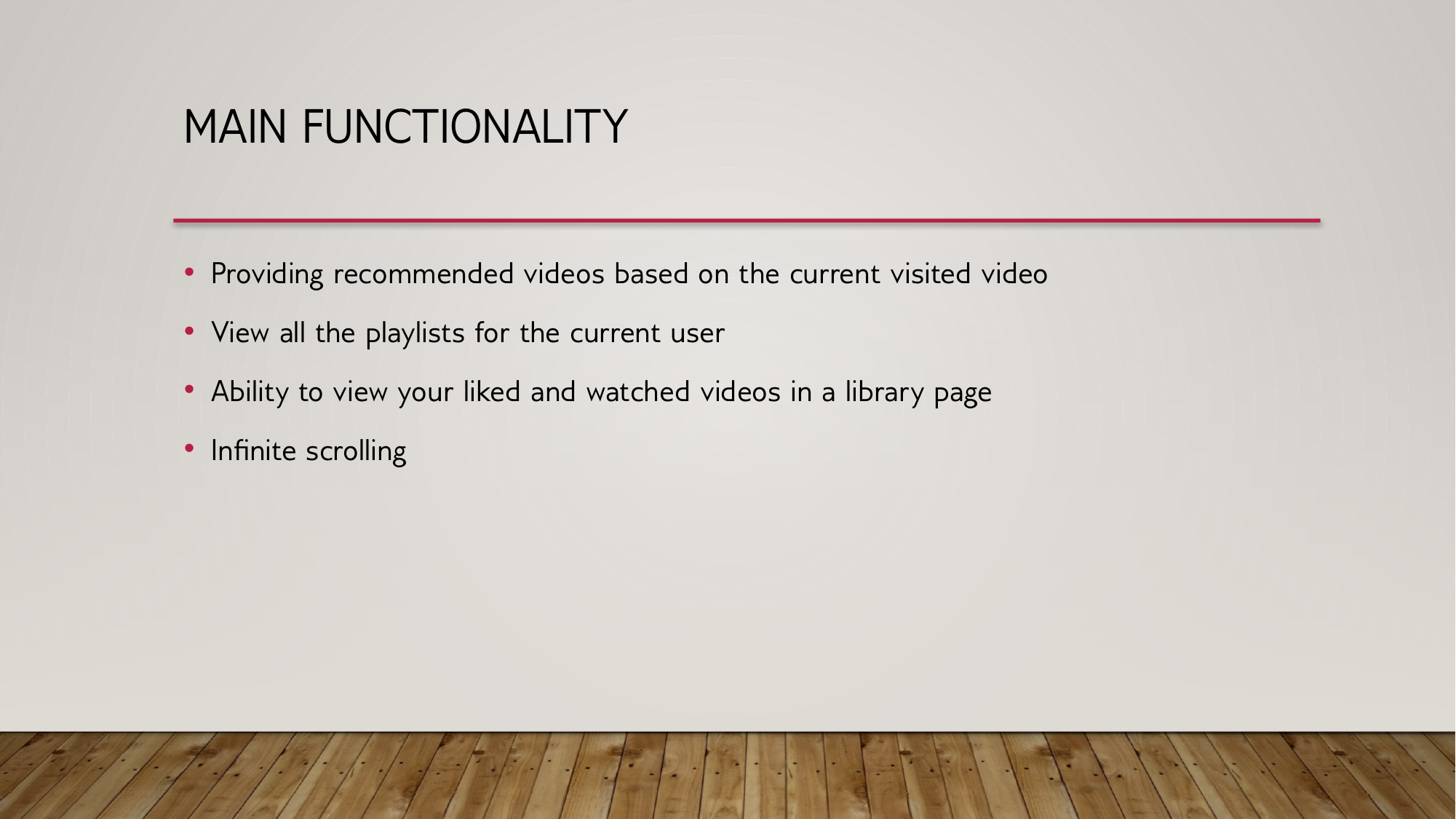

# Main functionality
Providing recommended videos based on the current visited video
View all the playlists for the current user
Ability to view your liked and watched videos in a library page
Infinite scrolling